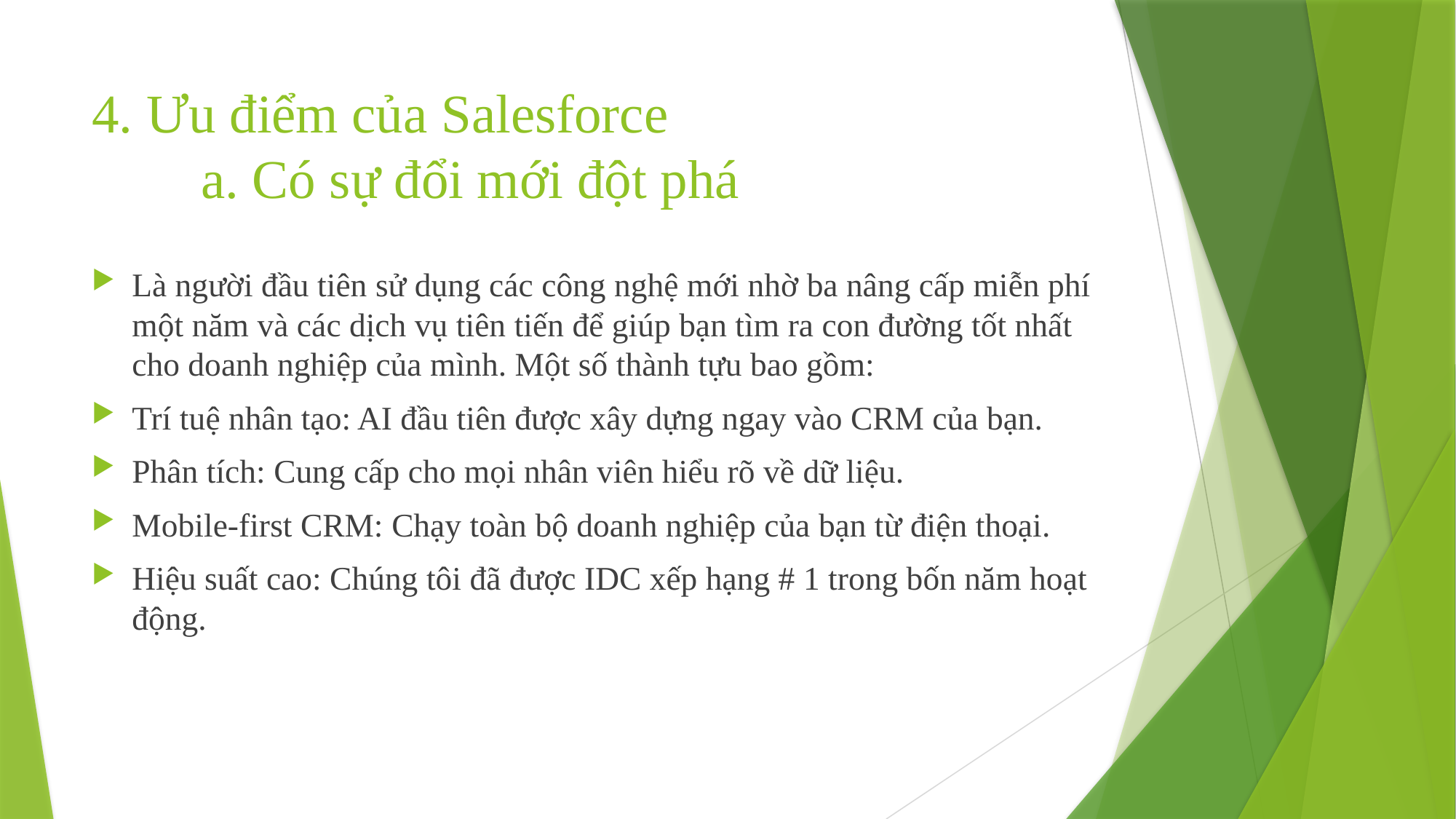

# 4. Ưu điểm của Salesforce a. Có sự đổi mới đột phá
Là người đầu tiên sử dụng các công nghệ mới nhờ ba nâng cấp miễn phí một năm và các dịch vụ tiên tiến để giúp bạn tìm ra con đường tốt nhất cho doanh nghiệp của mình. Một số thành tựu bao gồm:
Trí tuệ nhân tạo: AI đầu tiên được xây dựng ngay vào CRM của bạn.
Phân tích: Cung cấp cho mọi nhân viên hiểu rõ về dữ liệu.
Mobile-first CRM: Chạy toàn bộ doanh nghiệp của bạn từ điện thoại.
Hiệu suất cao: Chúng tôi đã được IDC xếp hạng # 1 trong bốn năm hoạt động.